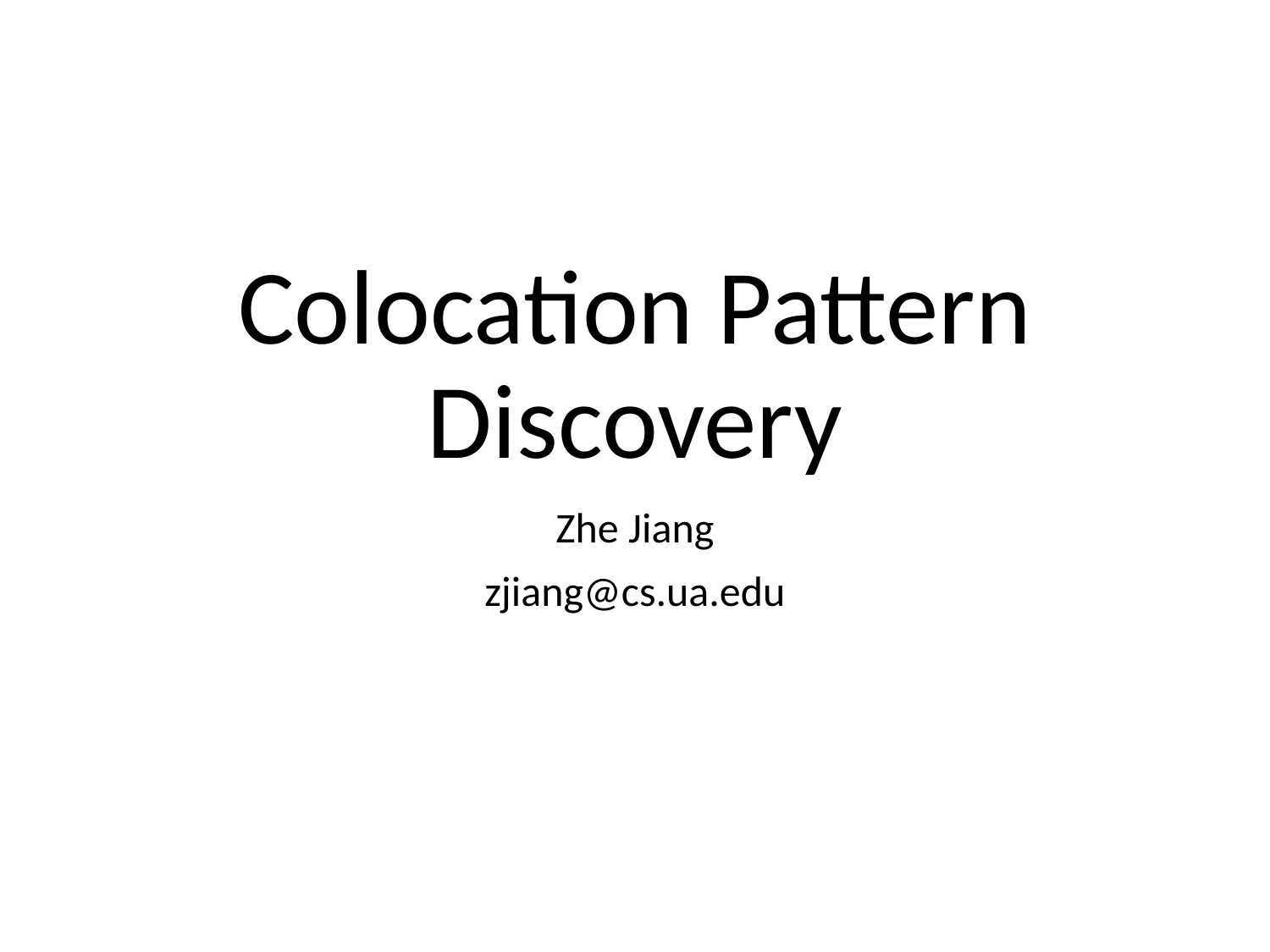

# Colocation Pattern Discovery
Zhe Jiang
zjiang@cs.ua.edu